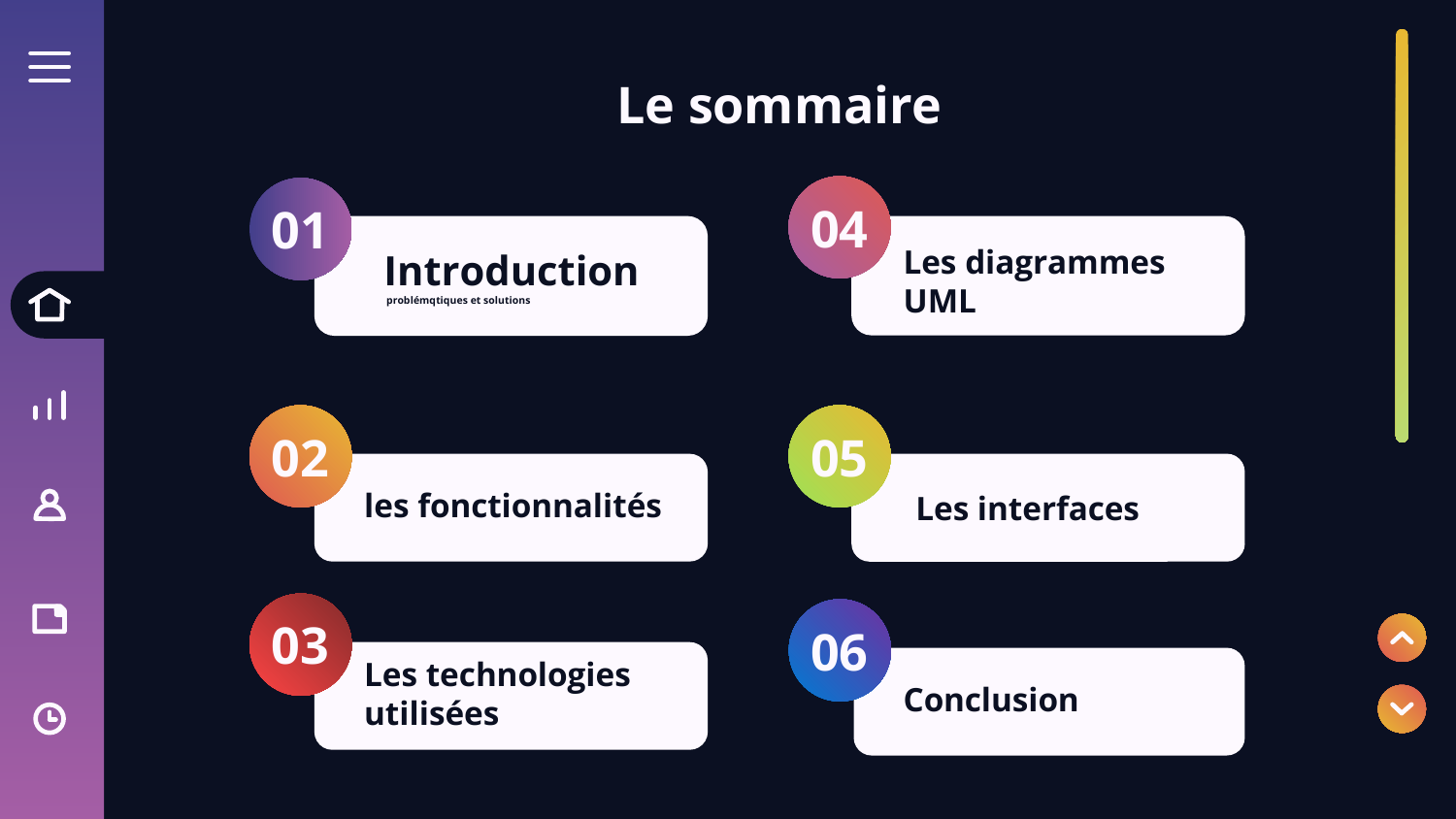

# Le sommaire

04
01

Les diagrammes
UML
Introduction
 problémqtiques et solutions

05
02

les fonctionnalités
Les interfaces

03

06

Les technologies
utilisées
Conclusion